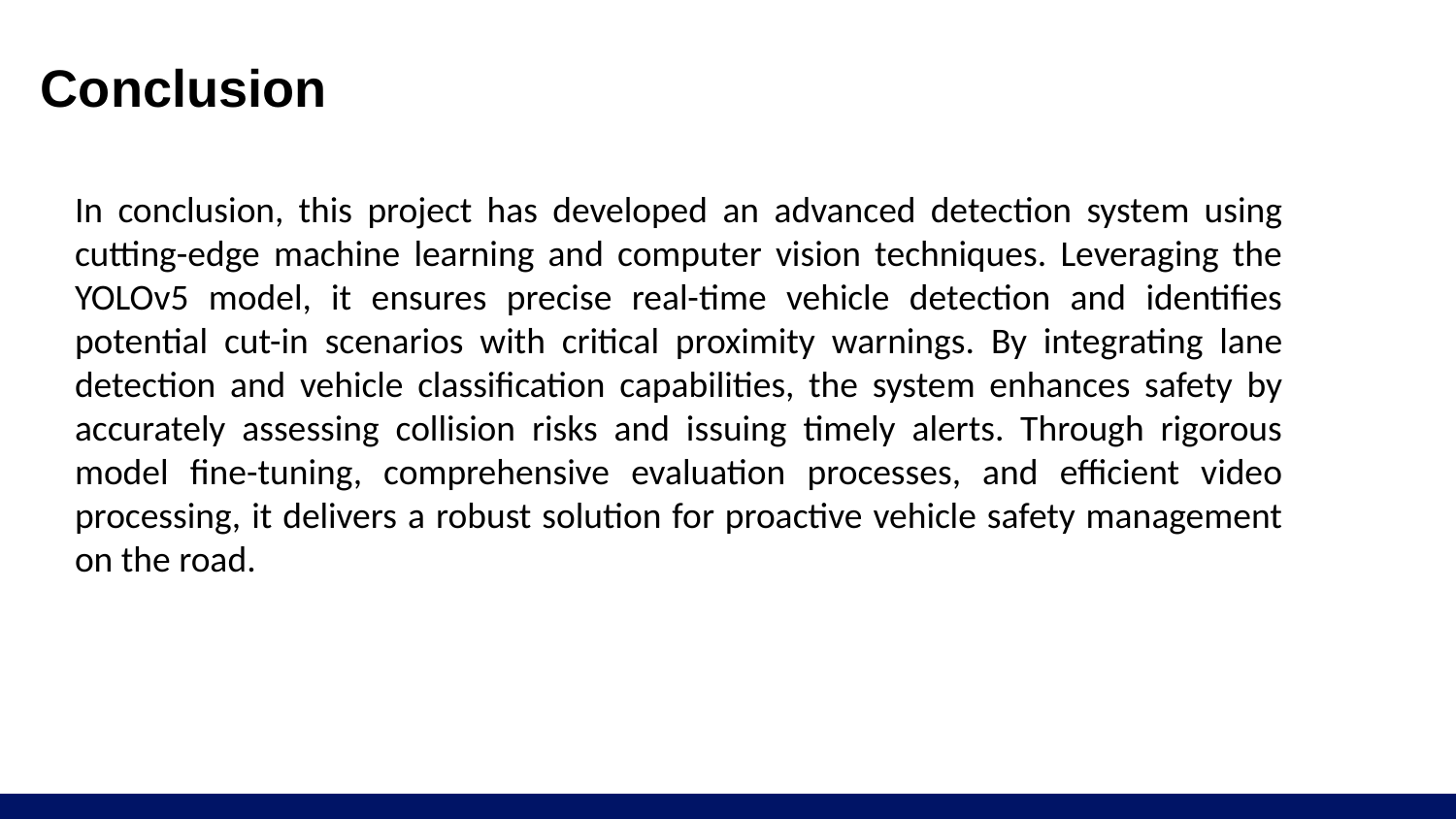

# Conclusion
In conclusion, this project has developed an advanced detection system using cutting-edge machine learning and computer vision techniques. Leveraging the YOLOv5 model, it ensures precise real-time vehicle detection and identifies potential cut-in scenarios with critical proximity warnings. By integrating lane detection and vehicle classification capabilities, the system enhances safety by accurately assessing collision risks and issuing timely alerts. Through rigorous model fine-tuning, comprehensive evaluation processes, and efficient video processing, it delivers a robust solution for proactive vehicle safety management on the road.